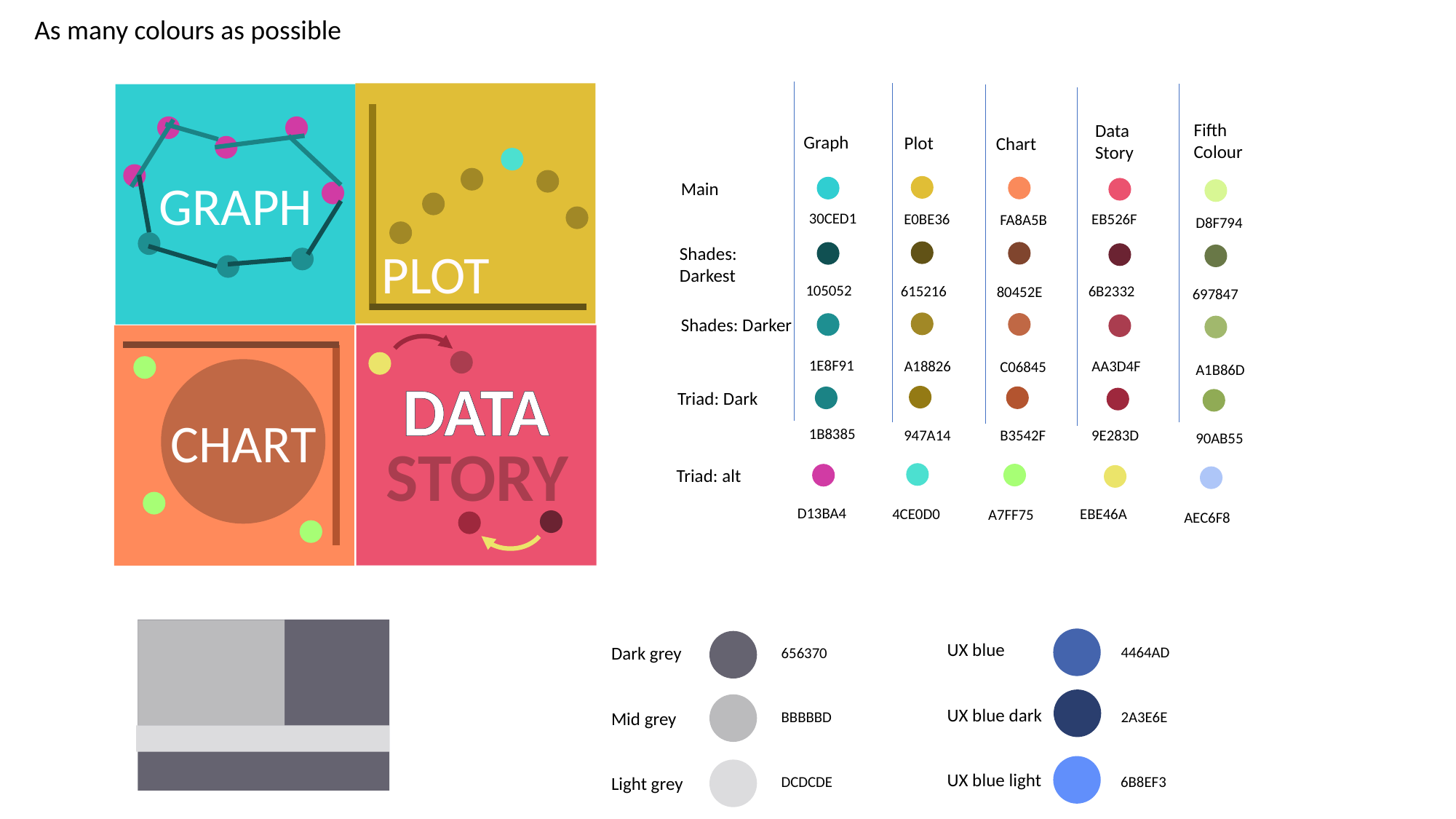

As many colours as possible

Fifth Colour
Data Story

Graph
Plot
Chart

GRAPH

Main

30CED1
E0BE36
EB526F
FA8A5B

D8F794

PLOT
Shades: Darkest

105052
615216
6B2332
80452E
697847
Shades: Darker

1E8F91

A18826
AA3D4F
C06845

A1B86D

CHART
DATA
Triad: Dark

1B8385
947A14
9E283D
B3542F
90AB55
STORY
Triad: alt

D13BA4
4CE0D0
EBE46A
A7FF75
AEC6F8

UX blue
Dark grey
4464AD
656370

UX blue dark
Mid grey
2A3E6E
BBBBBD

UX blue light
6B8EF3
DCDCDE
Light grey